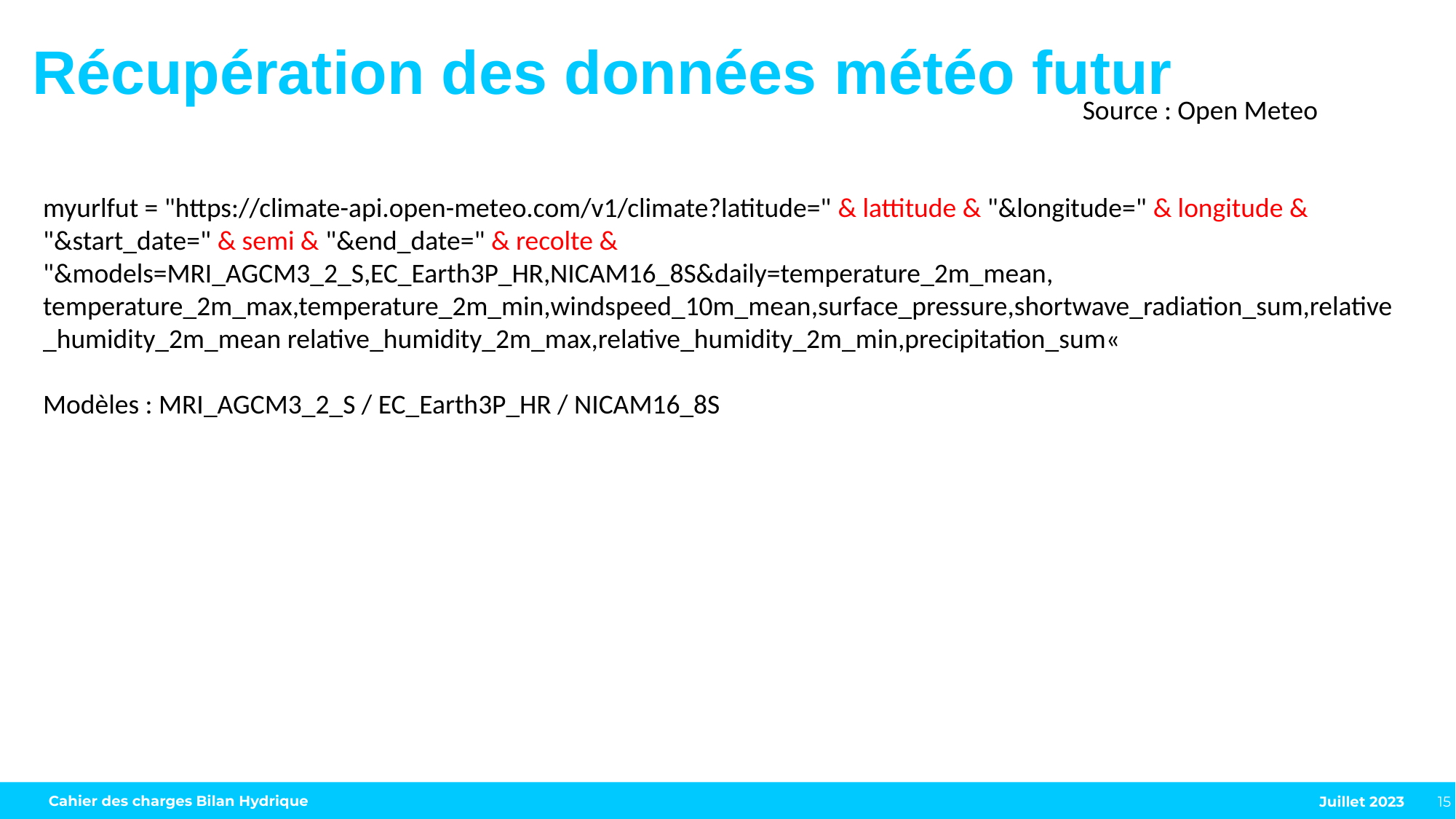

# Récupération des données météo futur
Source : Open Meteo
myurlfut = "https://climate-api.open-meteo.com/v1/climate?latitude=" & lattitude & "&longitude=" & longitude & "&start_date=" & semi & "&end_date=" & recolte & "&models=MRI_AGCM3_2_S,EC_Earth3P_HR,NICAM16_8S&daily=temperature_2m_mean, temperature_2m_max,temperature_2m_min,windspeed_10m_mean,surface_pressure,shortwave_radiation_sum,relative_humidity_2m_mean relative_humidity_2m_max,relative_humidity_2m_min,precipitation_sum«

Modèles : MRI_AGCM3_2_S / EC_Earth3P_HR / NICAM16_8S
Cahier des charges Bilan Hydrique

15
Juillet 2023